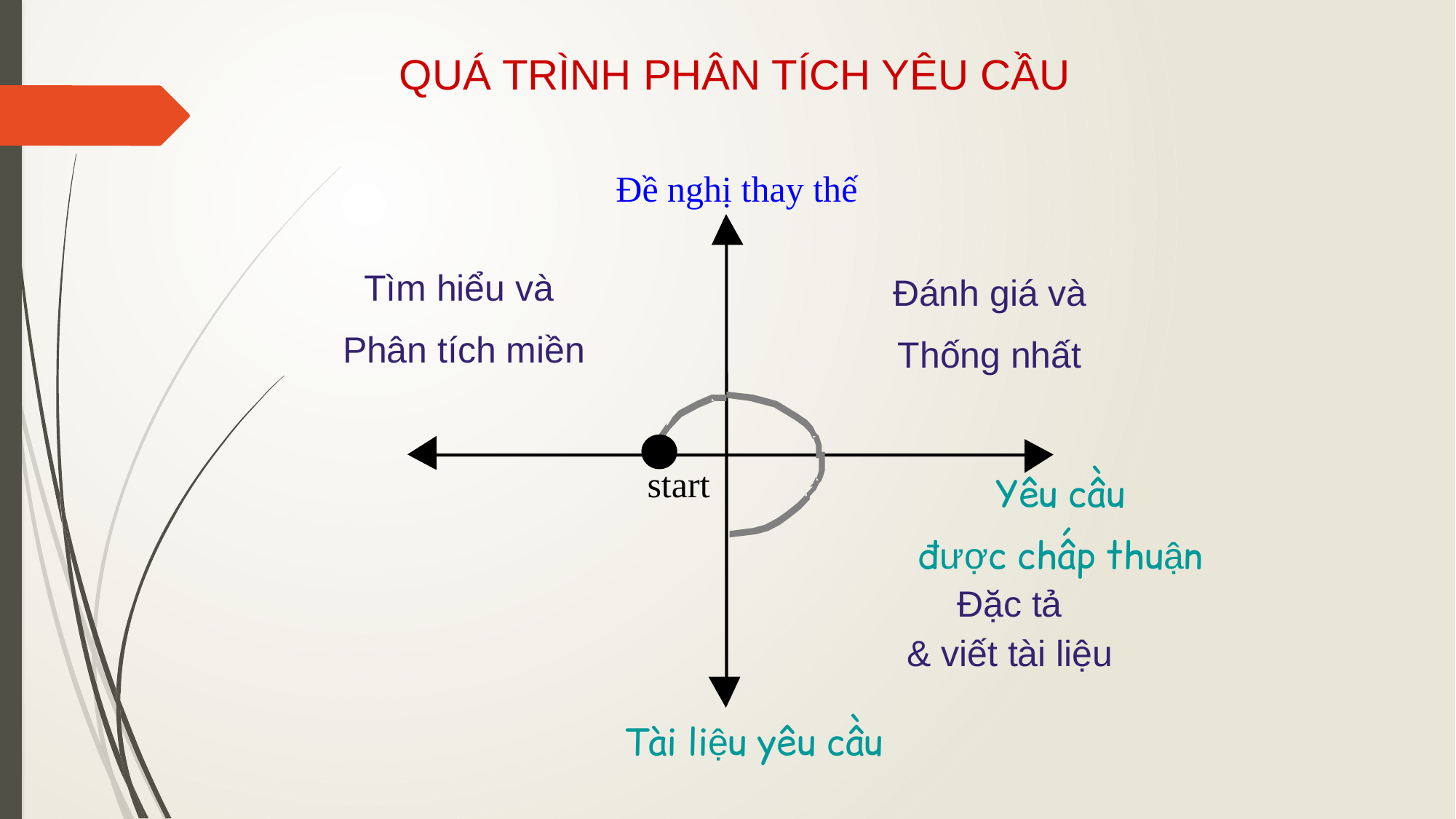

QUÁ TRÌNH PHÂN TÍCH YÊU CẦU

Đề nghị thay thế

Tìm hiểu và
Phân tích miền
Đánh giá và
Thống nhất

start

Yêu cầu
được chấp thuận
Đặc tả

& viết tài liệu

Tài liệu yêu cầu